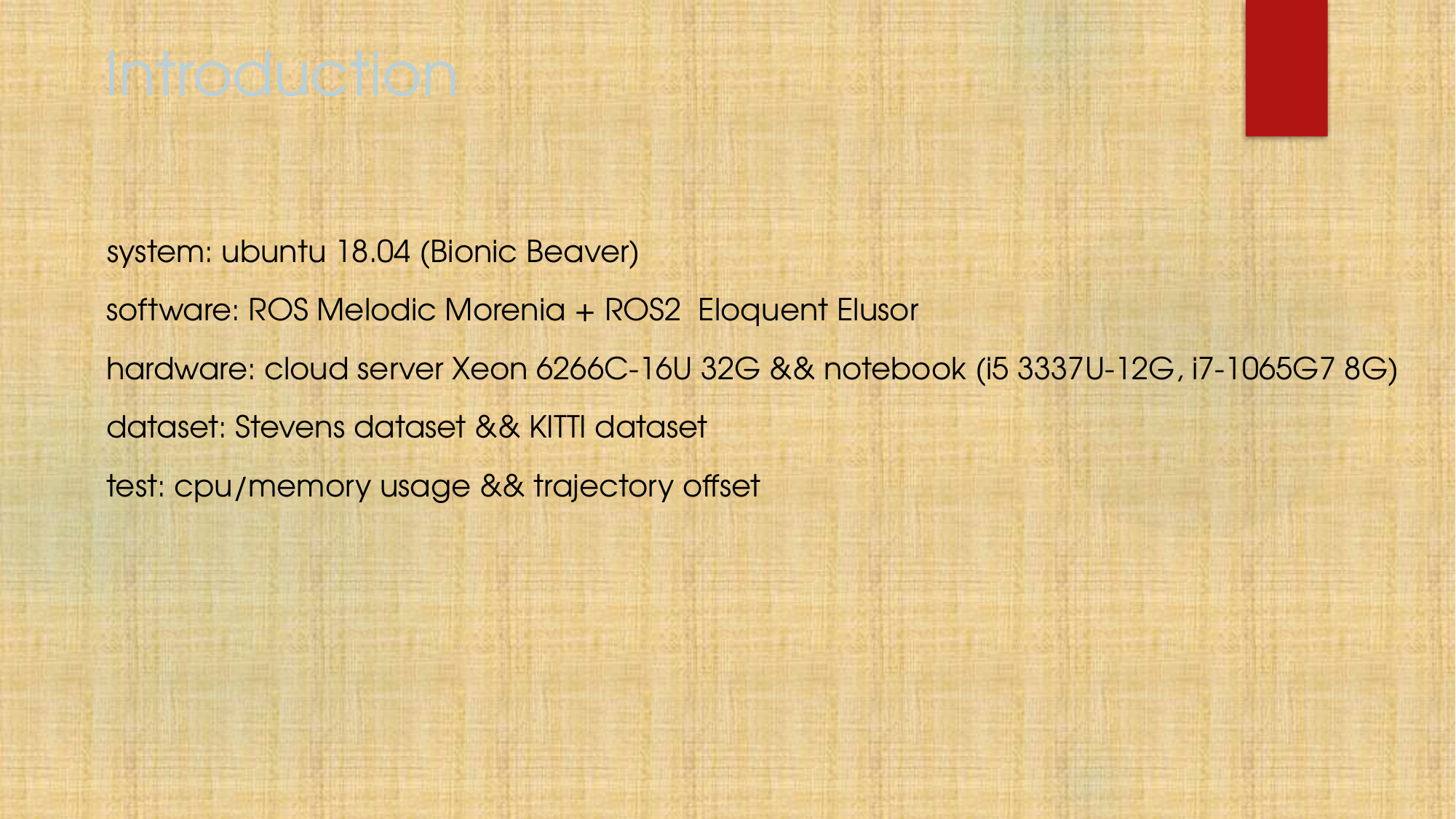

# Introduction
system: ubuntu 18.04 (Bionic Beaver)
software: ROS Melodic Morenia + ROS2  Eloquent Elusor
hardware: cloud server Xeon 6266C-16U 32G && notebook (i5 3337U-12G, i7-1065G7 8G)

dataset: Stevens dataset && KITTI dataset
test: cpu/memory usage && trajectory offset